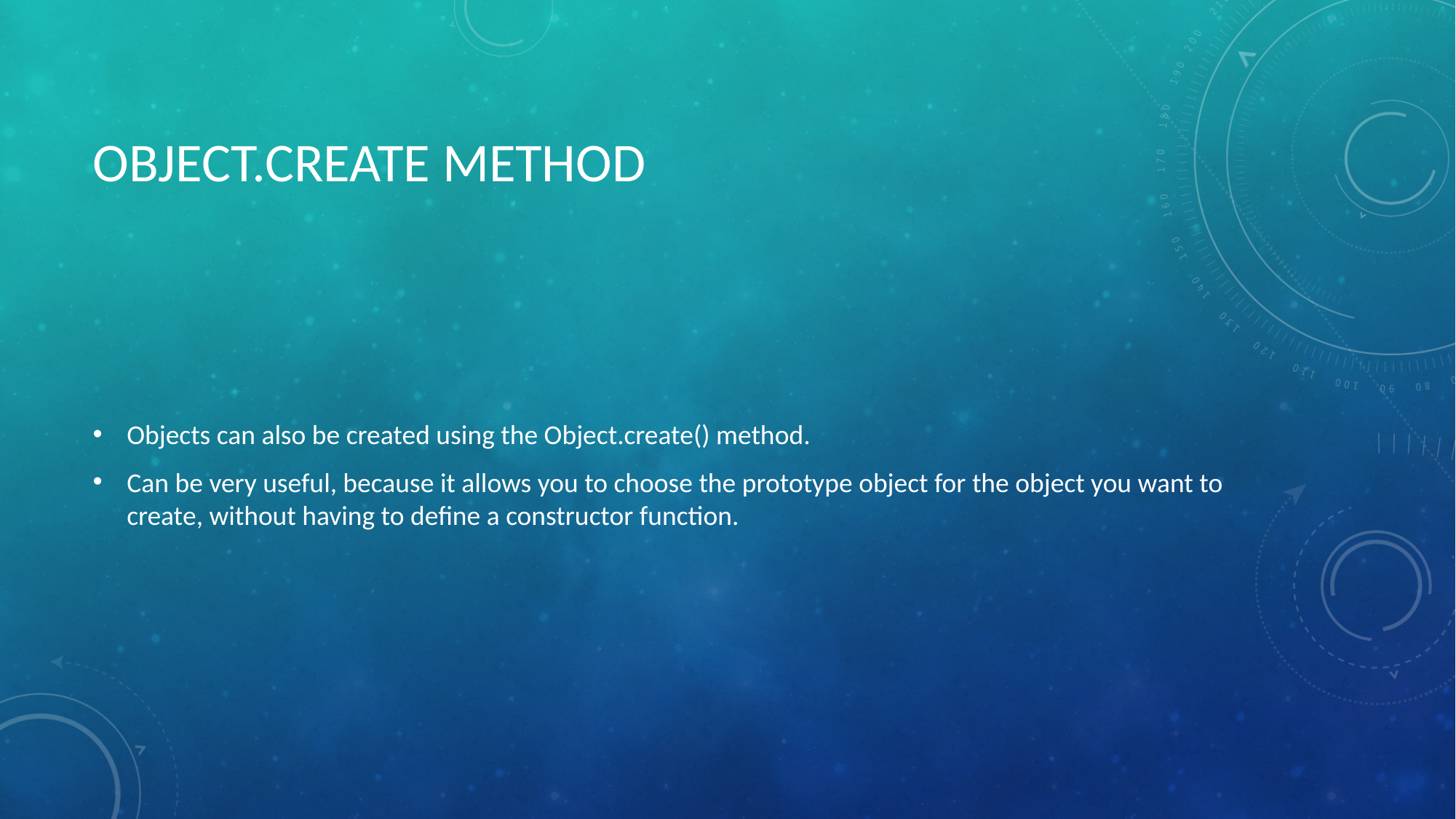

# Object.create method
Objects can also be created using the Object.create() method.
Can be very useful, because it allows you to choose the prototype object for the object you want to create, without having to define a constructor function.